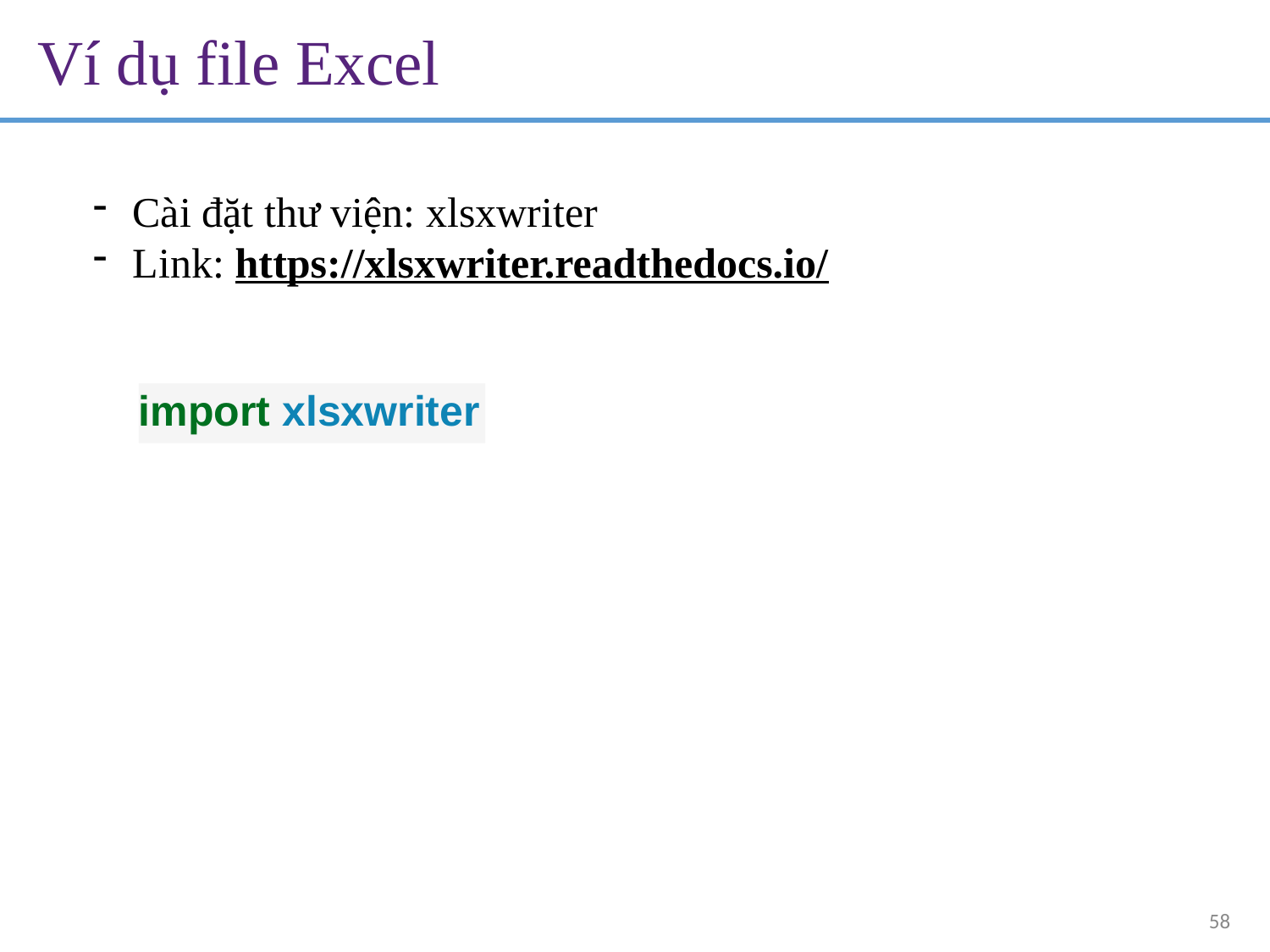

Ví dụ file Excel
Cài đặt thư viện: xlsxwriter
Link: https://xlsxwriter.readthedocs.io/
import xlsxwriter

58